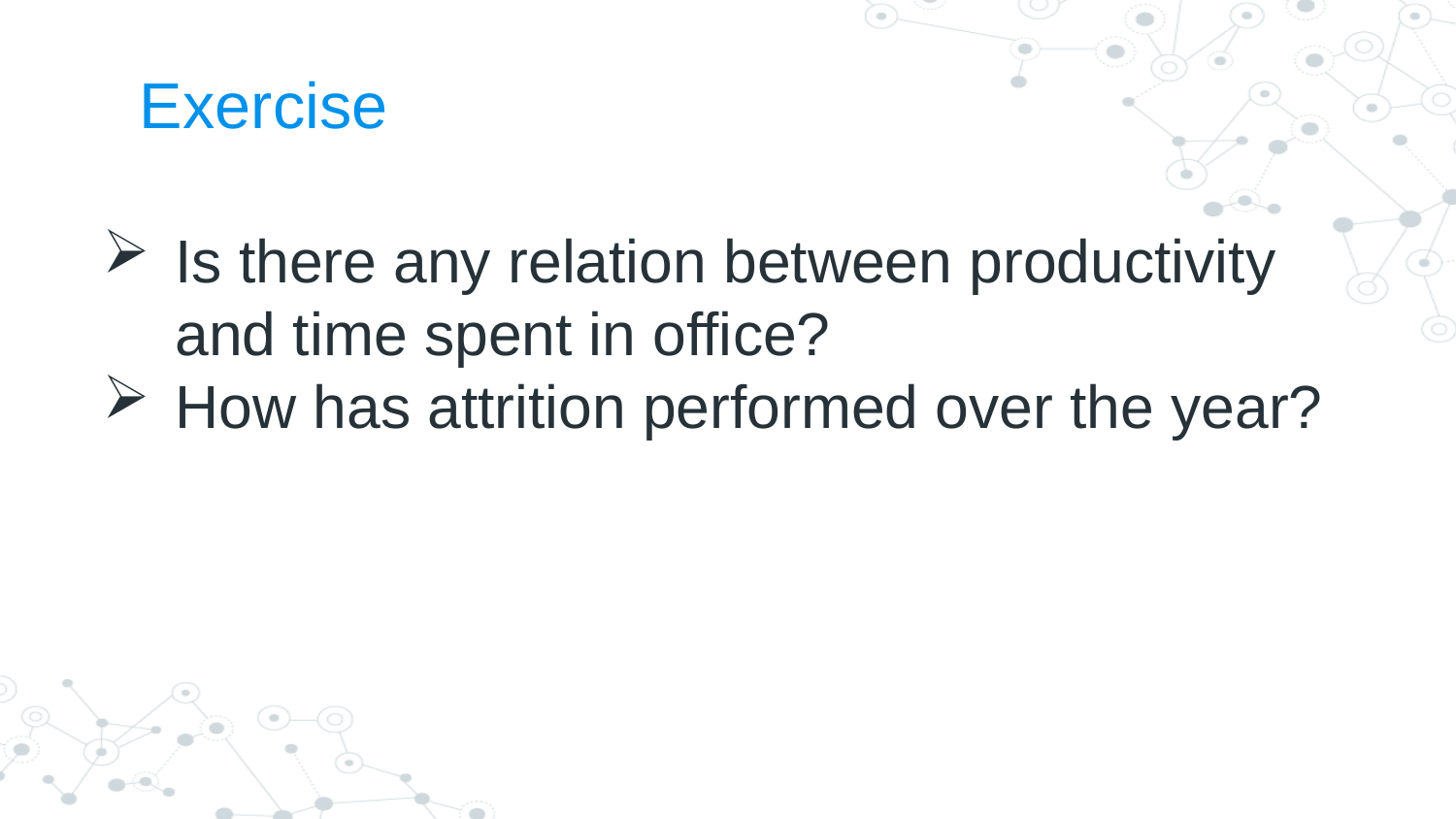

# Exercise
Is there any relation between productivity and time spent in office?
How has attrition performed over the year?